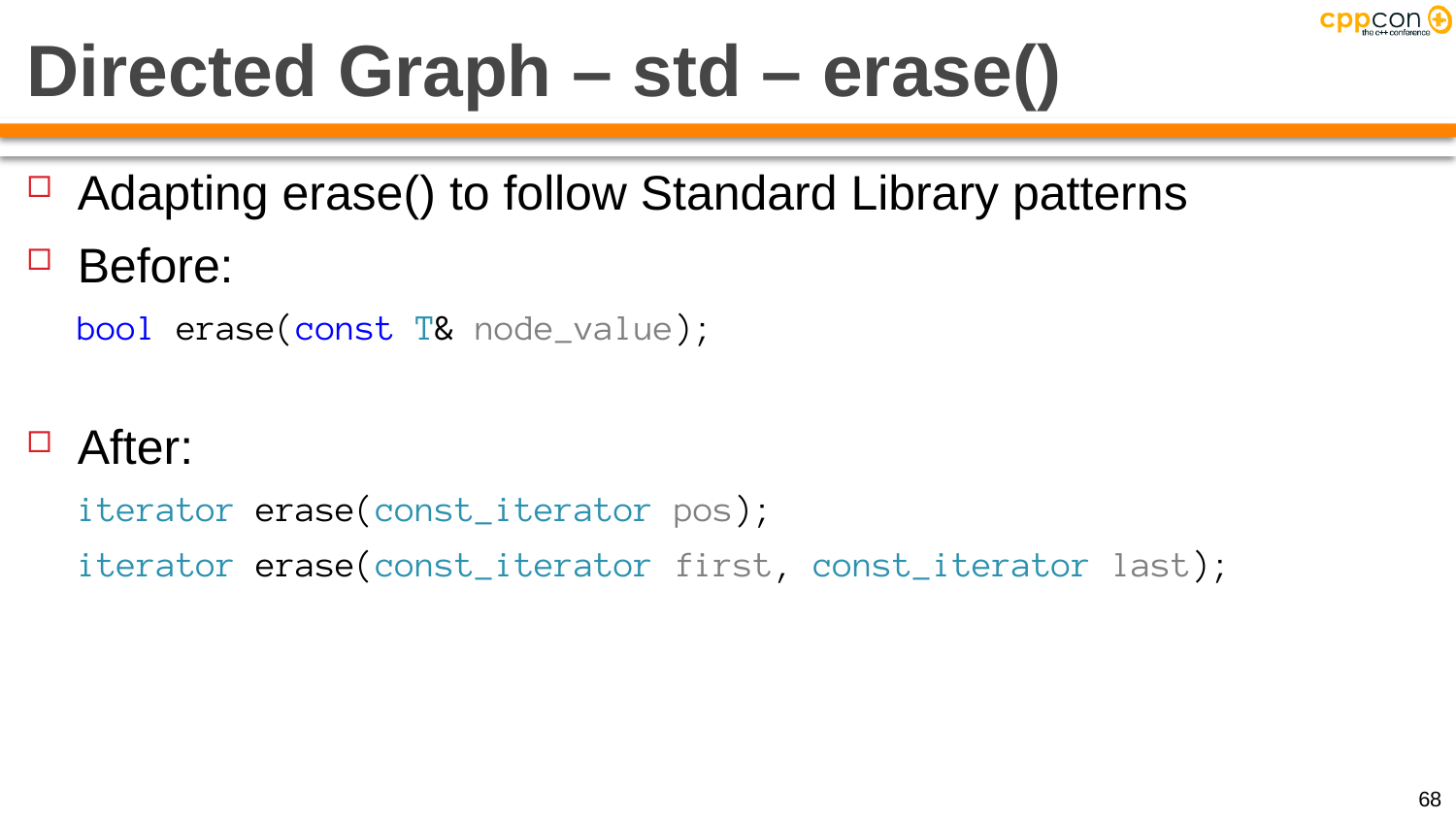

# Directed Graph – std – erase()
Adapting erase() to follow Standard Library patterns
Before:
bool erase(const T& node_value);

After:
iterator erase(const_iterator pos);
iterator erase(const_iterator first, const_iterator last);